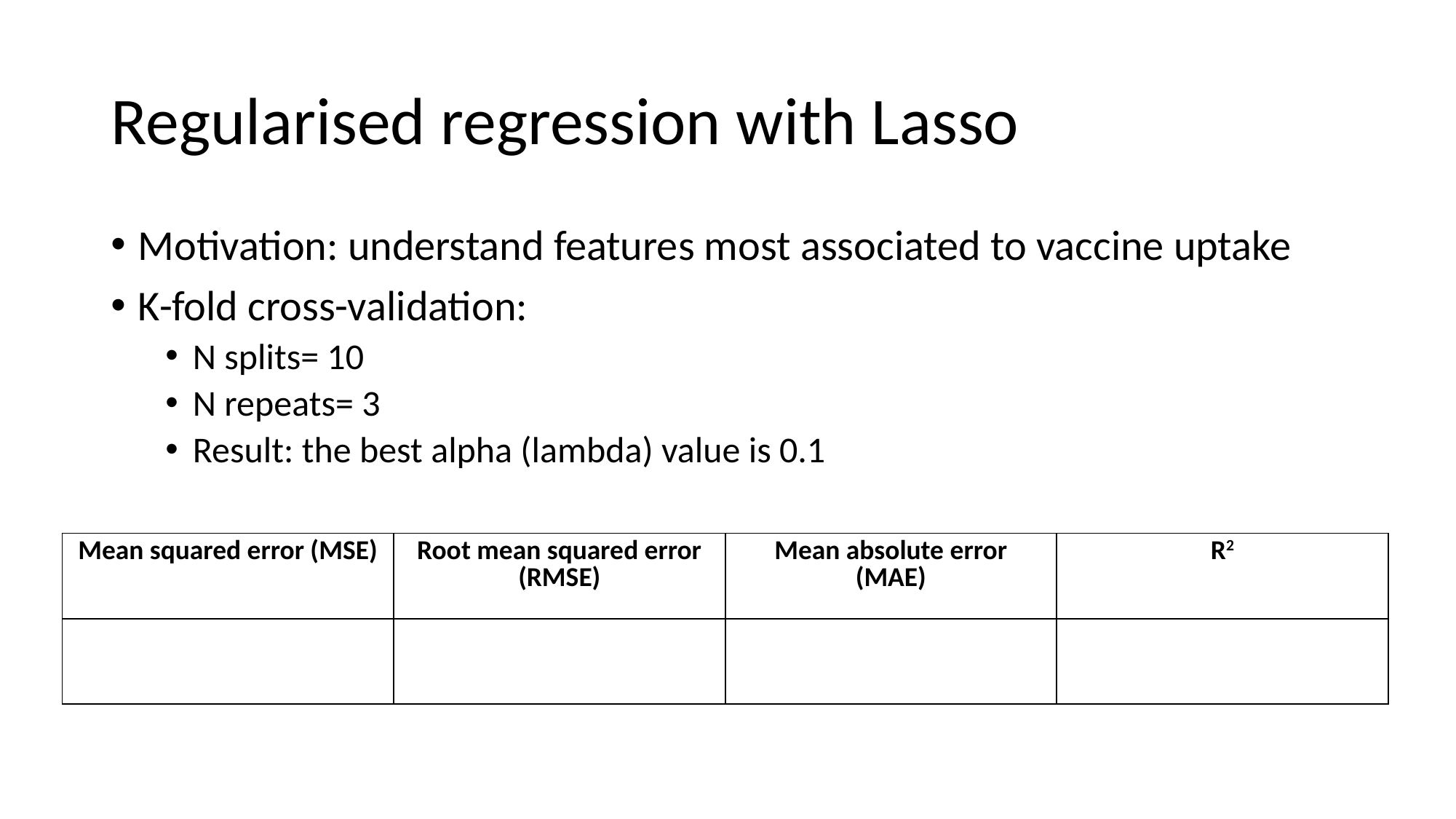

# Regularised regression with Lasso
Motivation: understand features most associated to vaccine uptake
K-fold cross-validation:
N splits= 10
N repeats= 3
Result: the best alpha (lambda) value is 0.1
| Mean squared error (MSE) | Root mean squared error (RMSE) | Mean absolute error (MAE) | R2 |
| --- | --- | --- | --- |
|  |  |  |  |